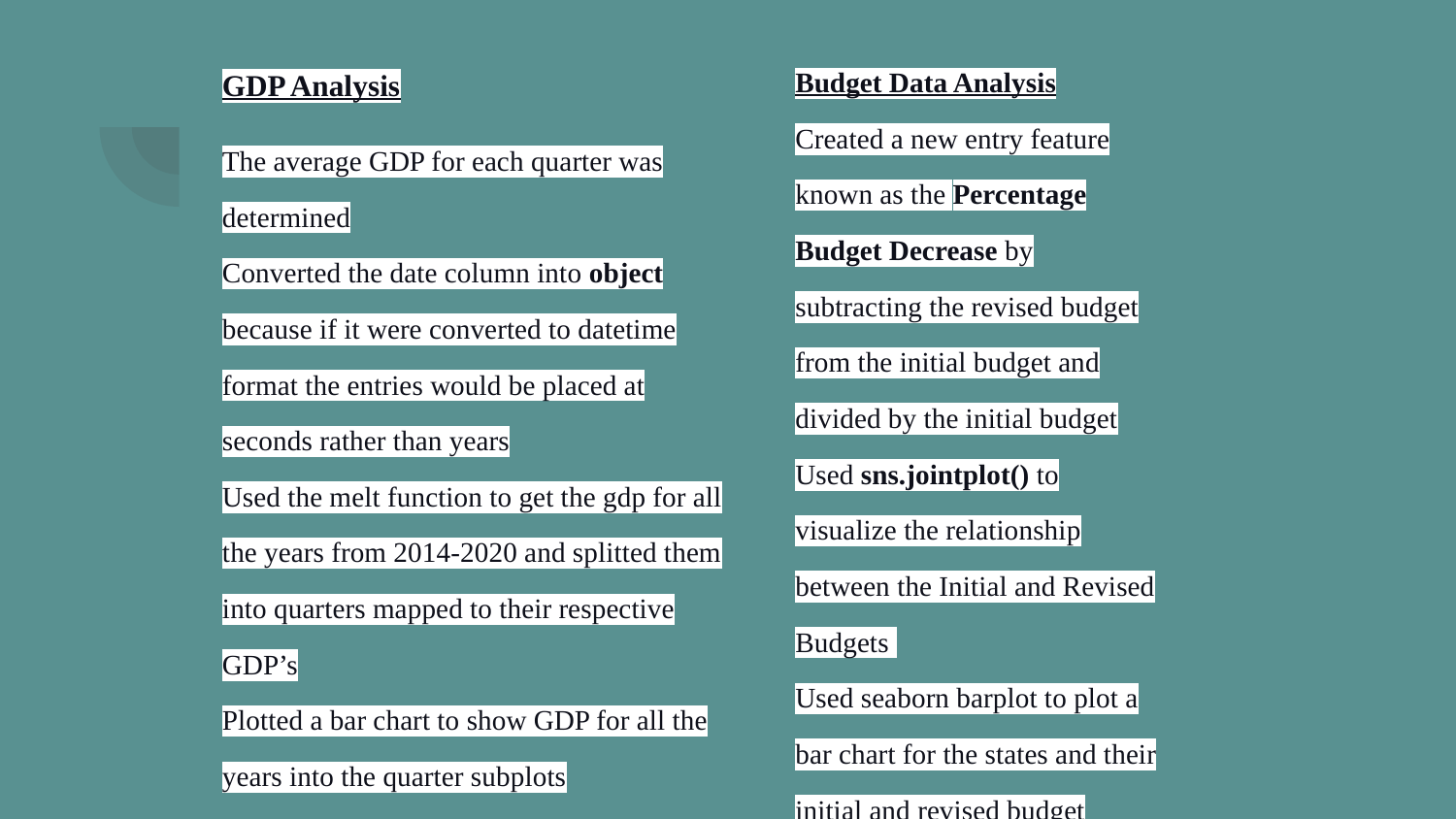

# GDP Analysis
Budget Data Analysis
Created a new entry feature known as the Percentage Budget Decrease by subtracting the revised budget from the initial budget and divided by the initial budget
Used sns.jointplot() to visualize the relationship between the Initial and Revised Budgets
Used seaborn barplot to plot a bar chart for the states and their initial and revised budget
Computed average percentage decrease(APD) in the budget across all states in Nigeria
Extracted state with the minimum and maximum percent change

The average GDP for each quarter was determined
Converted the date column into object because if it were converted to datetime format the entries would be placed at seconds rather than years
Used the melt function to get the gdp for all the years from 2014-2020 and splitted them into quarters mapped to their respective GDP’s
Plotted a bar chart to show GDP for all the years into the quarter subplots